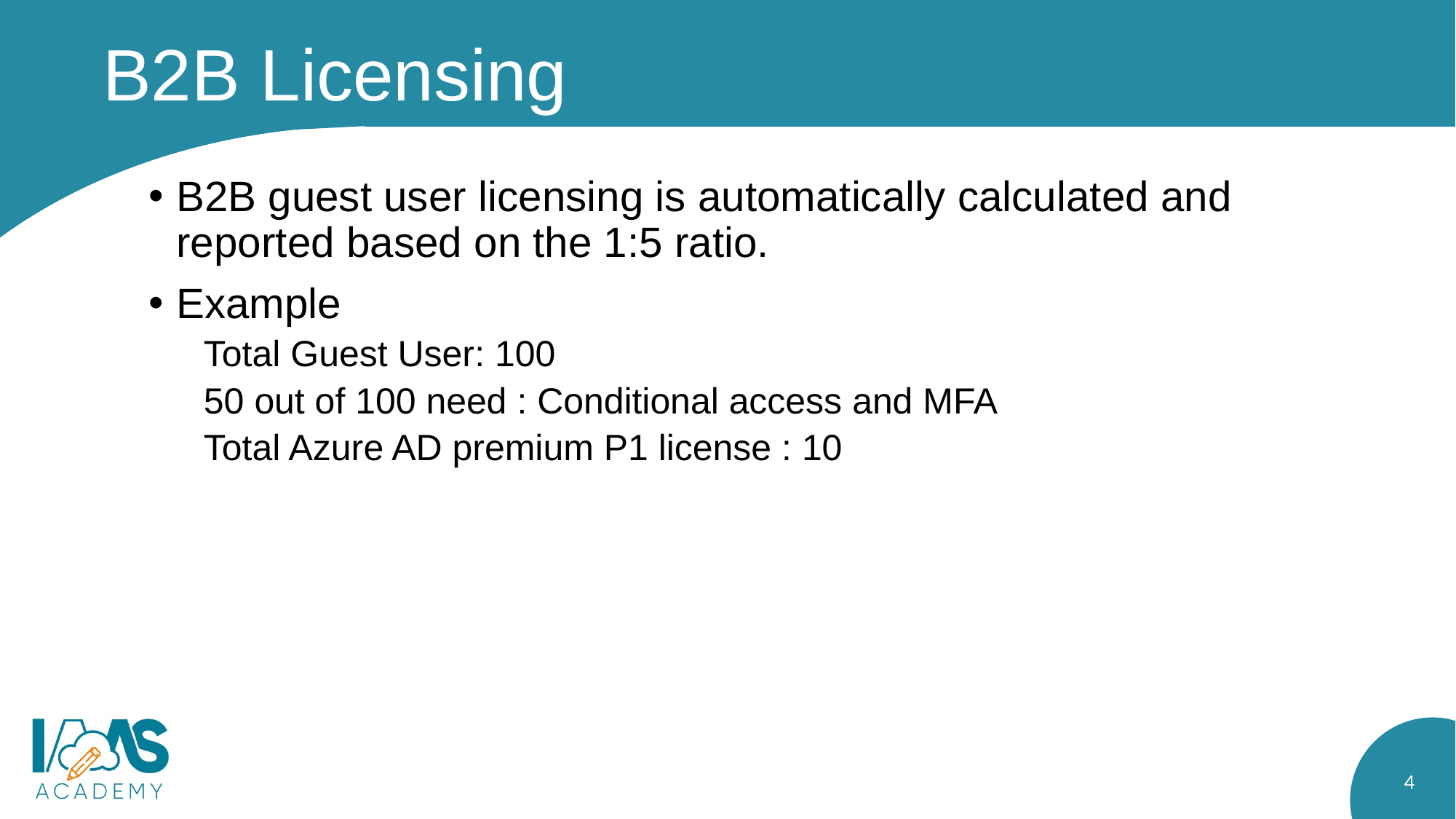

# B2B Licensing
B2B guest user licensing is automatically calculated and reported based on the 1:5 ratio.
Example
Total Guest User: 100
50 out of 100 need : Conditional access and MFA
Total Azure AD premium P1 license : 10

4